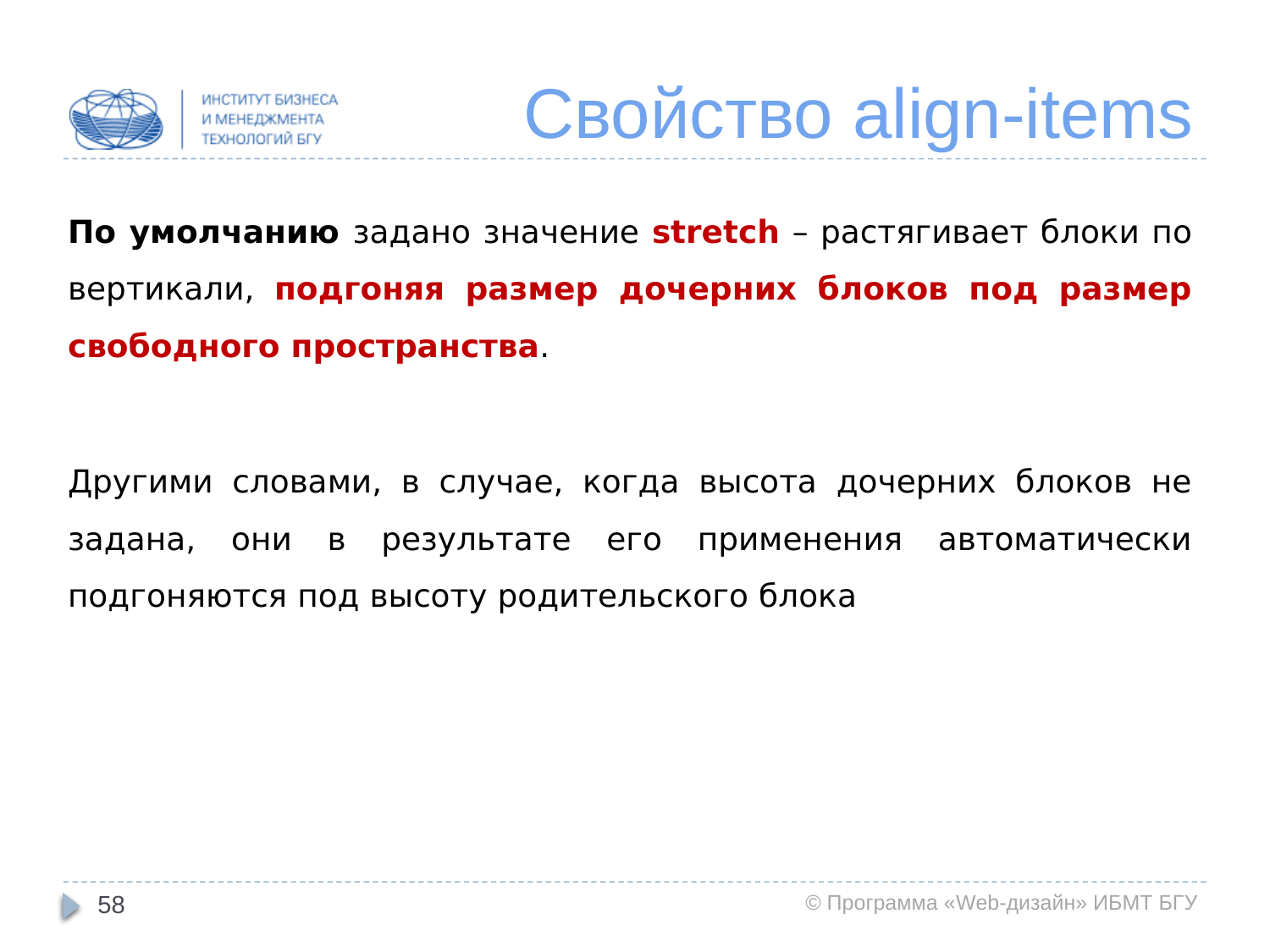

# Свойство align-items
По умолчанию задано значение stretch – растягивает блоки по вертикали, подгоняя размер дочерних блоков под размер свободного пространства.

Другими словами, в случае, когда высота дочерних блоков не задана, они в результате его применения автоматически подгоняются под высоту родительского блока
58